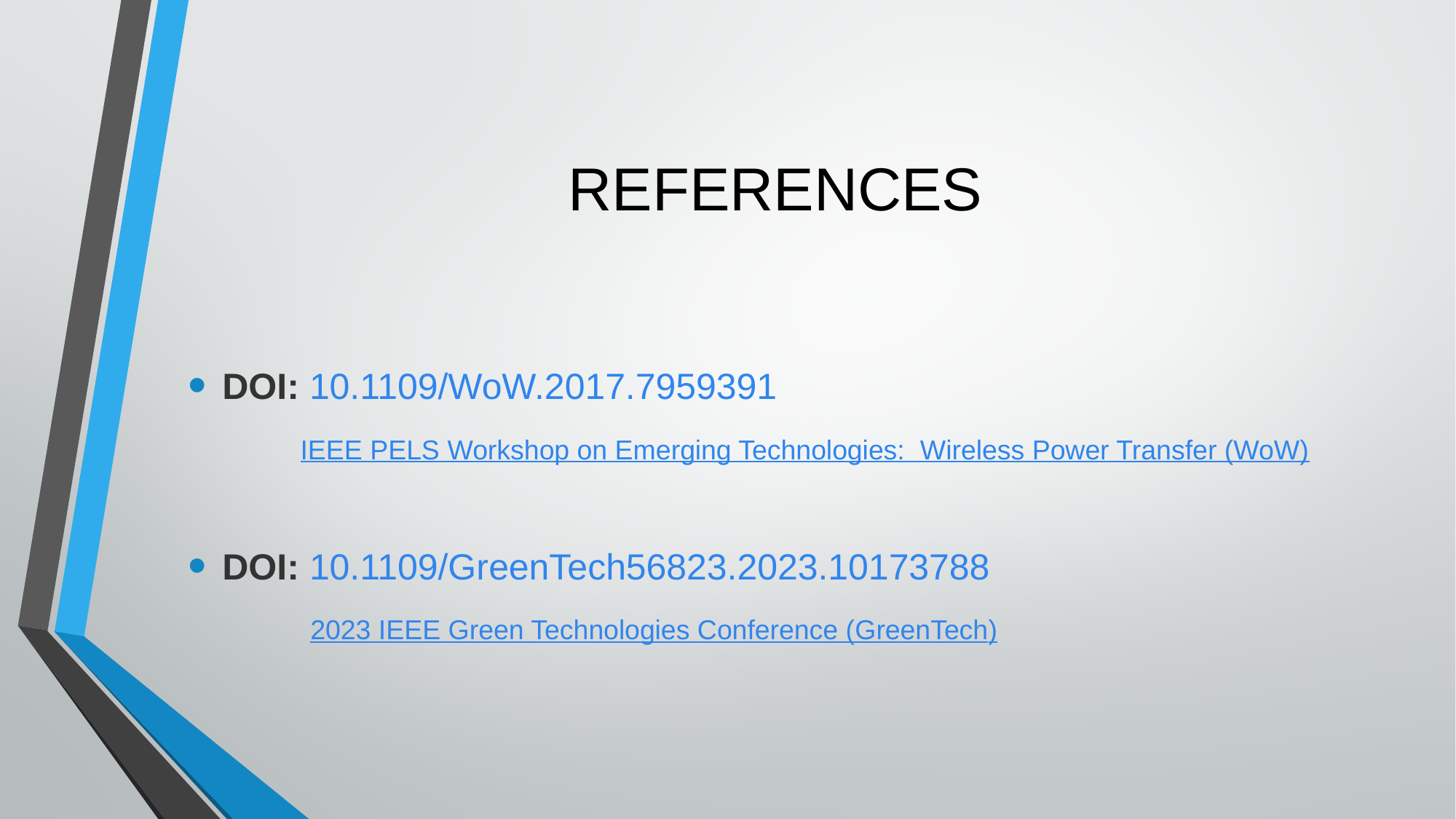

# REFERENCES
DOI: 10.1109/WoW.2017.7959391
           IEEE PELS Workshop on Emerging Technologies:  Wireless Power Transfer (WoW)

DOI: 10.1109/GreenTech56823.2023.10173788
            2023 IEEE Green Technologies Conference (GreenTech)